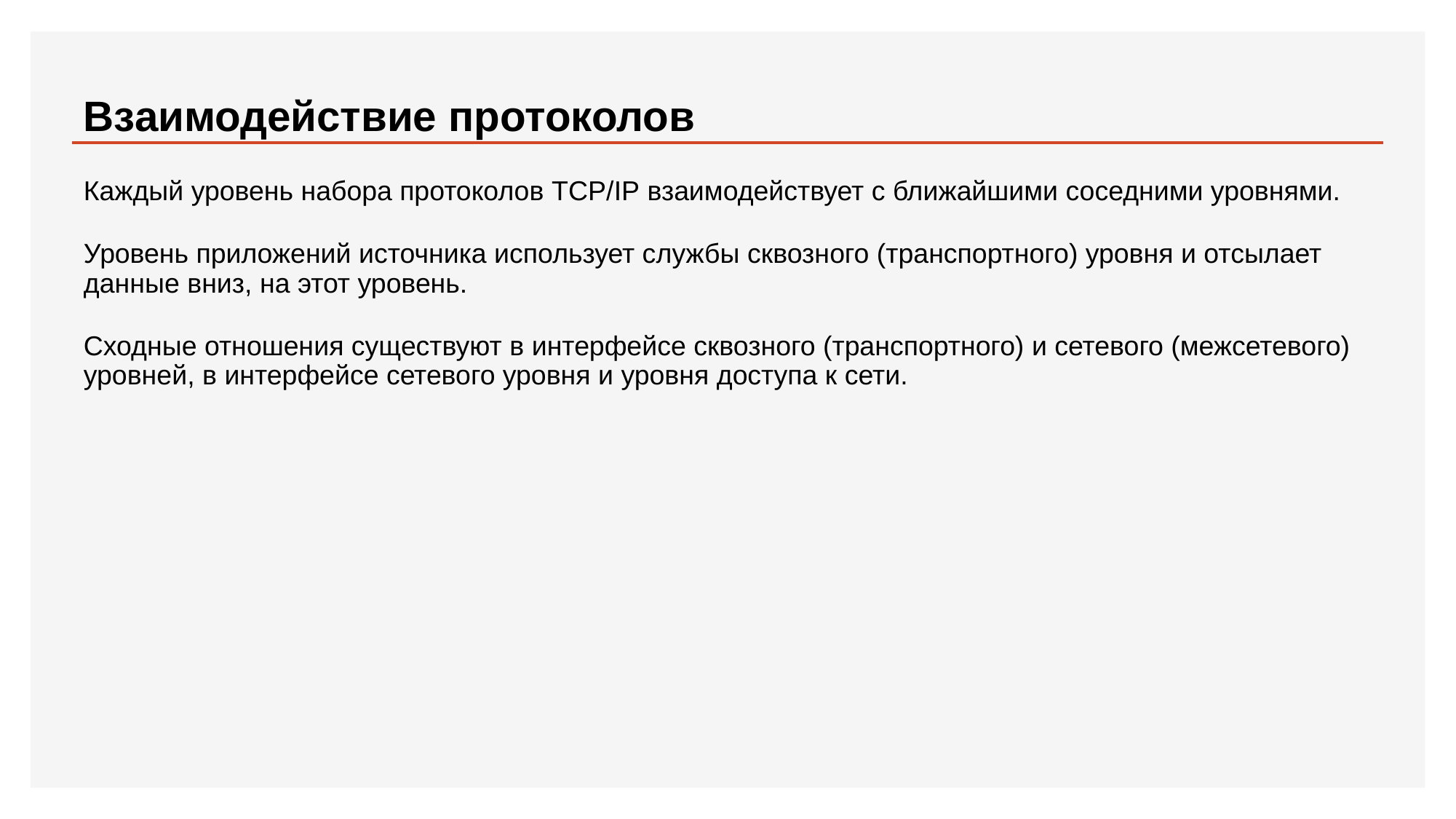

# Взаимодействие протоколов
Каждый уровень набора протоколов TCP/IP взаимодействует с ближайшими соседними уровнями.
Уровень приложений источника использует службы сквозного (транспортного) уровня и отсылает данные вниз, на этот уровень.
Сходные отношения существуют в интерфейсе сквозного (транспортного) и сетевого (межсетевого) уровней, в интерфейсе сетевого уровня и уровня доступа к сети.